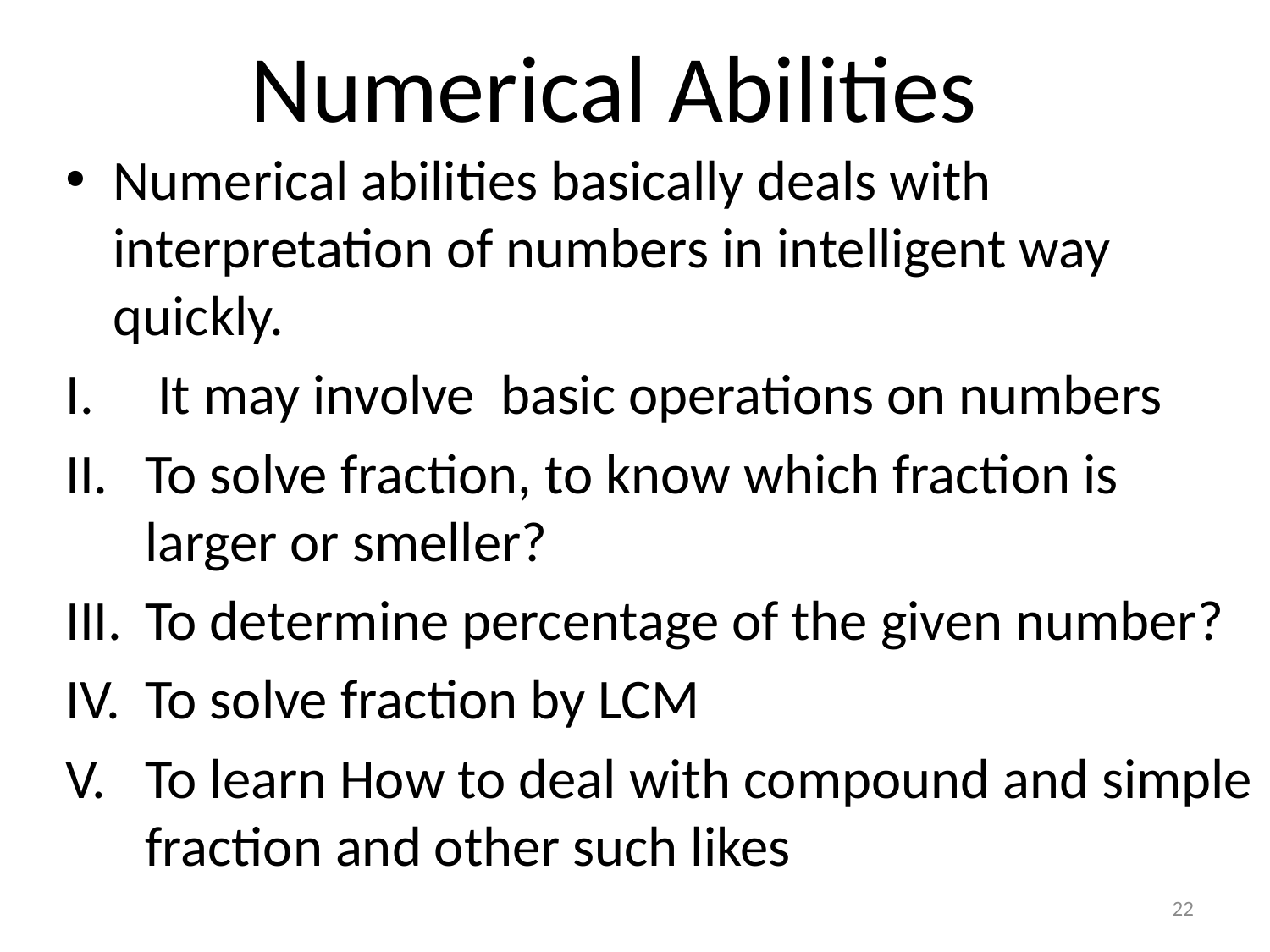

# Numerical Abilities
Numerical abilities basically deals with interpretation of numbers in intelligent way quickly.
 It may involve  basic operations on numbers
To solve fraction, to know which fraction is larger or smeller?
To determine percentage of the given number?
To solve fraction by LCM
To learn How to deal with compound and simple fraction and other such likes

22